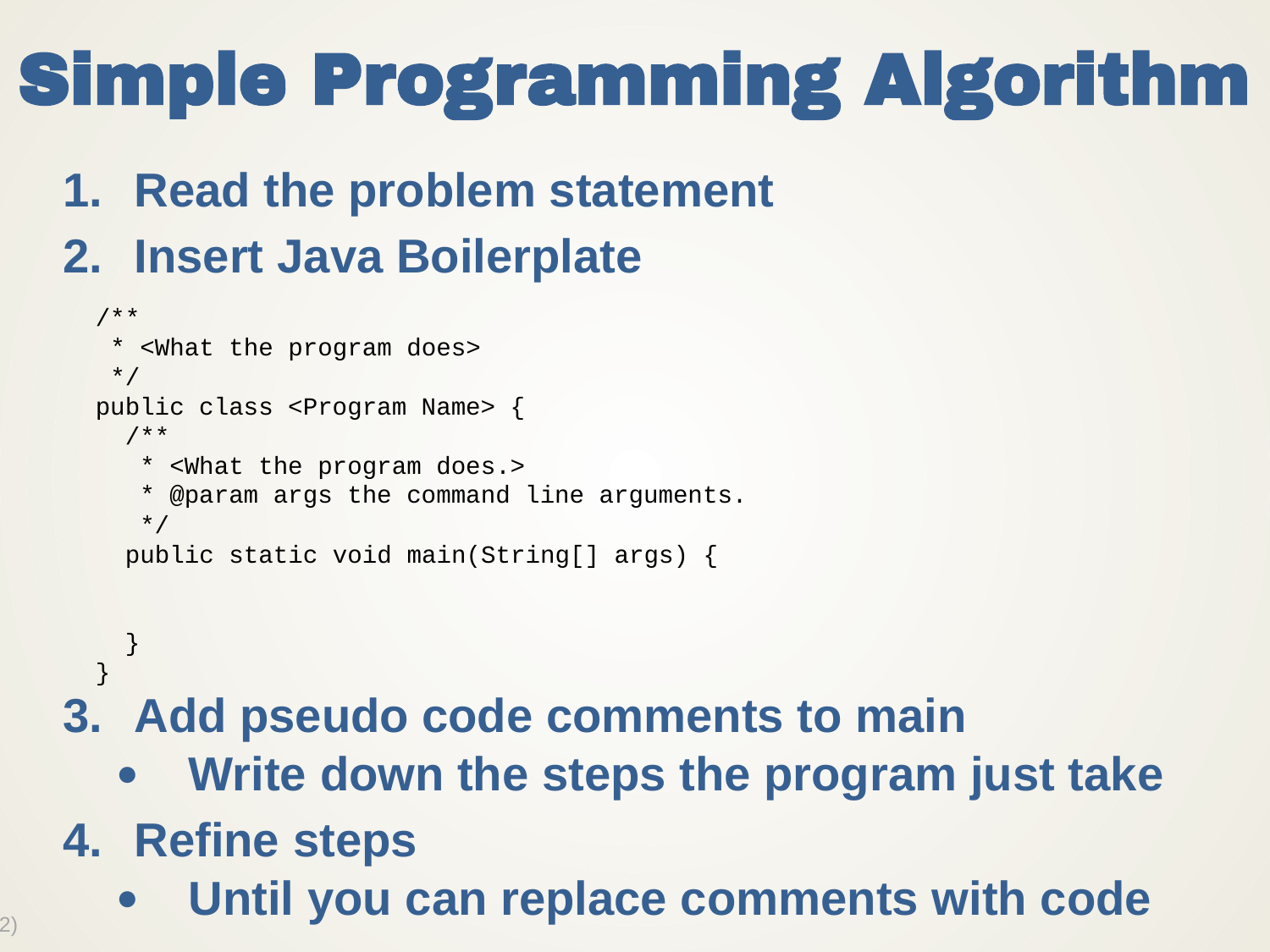

# Simple Programming Algorithm
Read the problem statement
Insert Java Boilerplate

Add pseudo code comments to main
Write down the steps the program just take
Refine steps
Until you can replace comments with code
/**
 * <What the program does>
 */
public class <Program Name> {
  /**
   * <What the program does.>
   * @param args the command line arguments.
   */
  public static void main(String[] args) {

  }
}